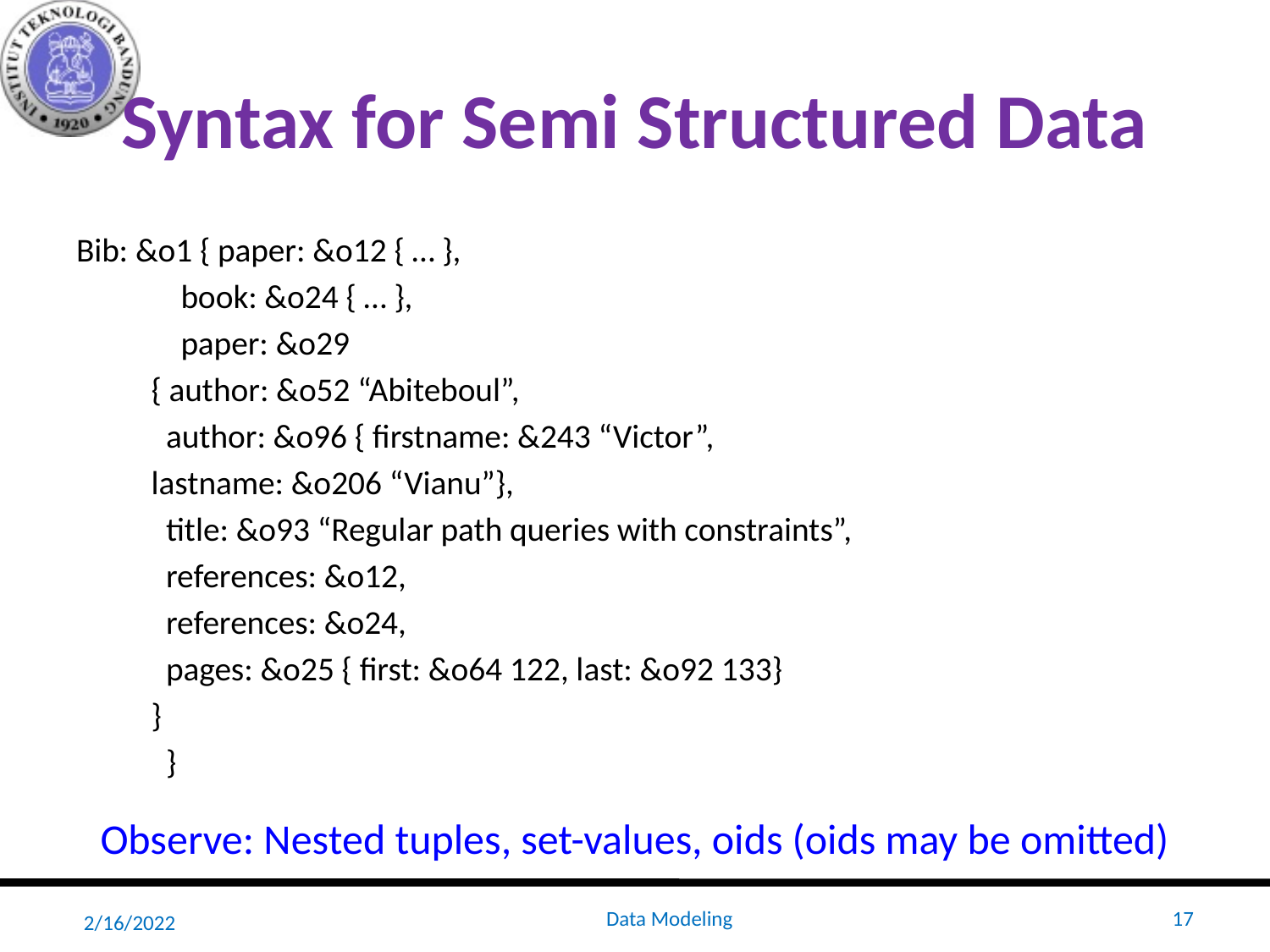

# Syntax for Semi Structured Data
Bib: &o1 { paper: &o12 { … },
	    book: &o24 { … },
	    paper: &o29
		{ author: &o52 “Abiteboul”,
		  author: &o96 { firstname: &243 “Victor”,
				lastname: &o206 “Vianu”},
		  title: &o93 “Regular path queries with constraints”,
		  references: &o12,
		  references: &o24,
		  pages: &o25 { first: &o64 122, last: &o92 133}
		}
	  }
Observe: Nested tuples, set-values, oids (oids may be omitted)
2/16/2022
Data Modeling
17